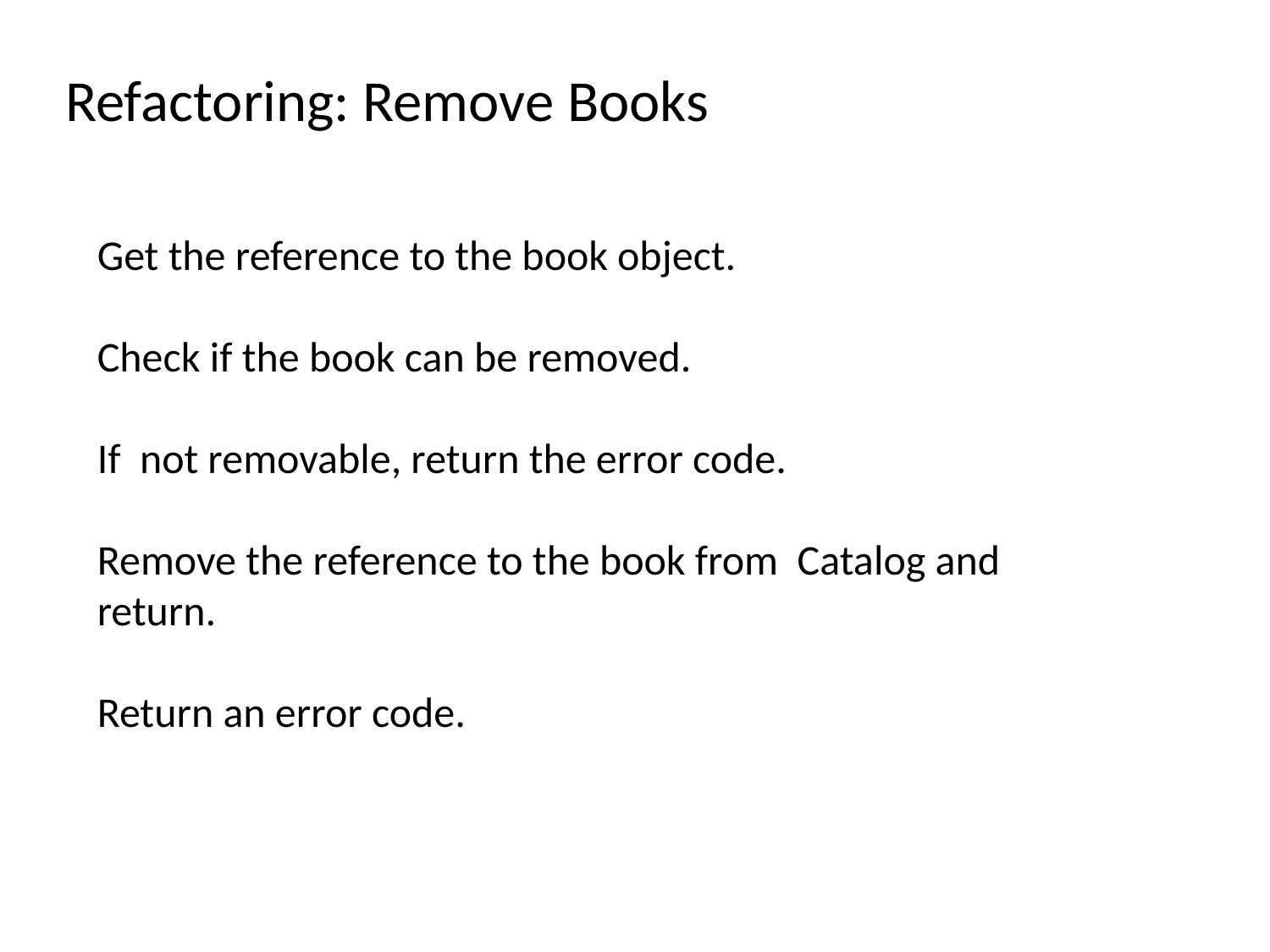

# Refactoring: Remove Books
Get the reference to the book object.

Check if the book can be removed.

If  not removable, return the error code.

Remove the reference to the book from  Catalog and return.

Return an error code.